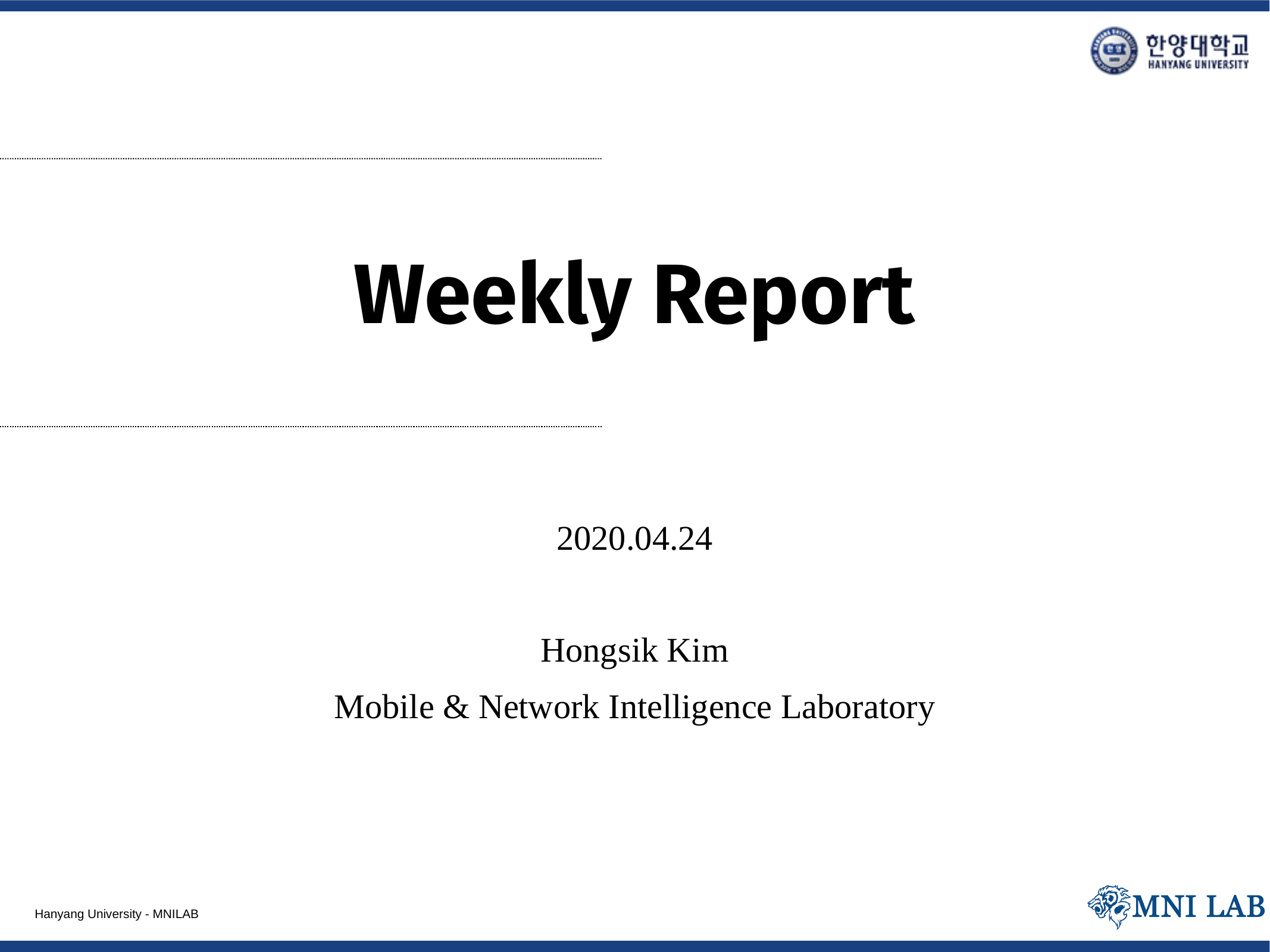

# Weekly Report
2020.04.24

Hongsik Kim
Mobile & Network Intelligence Laboratory